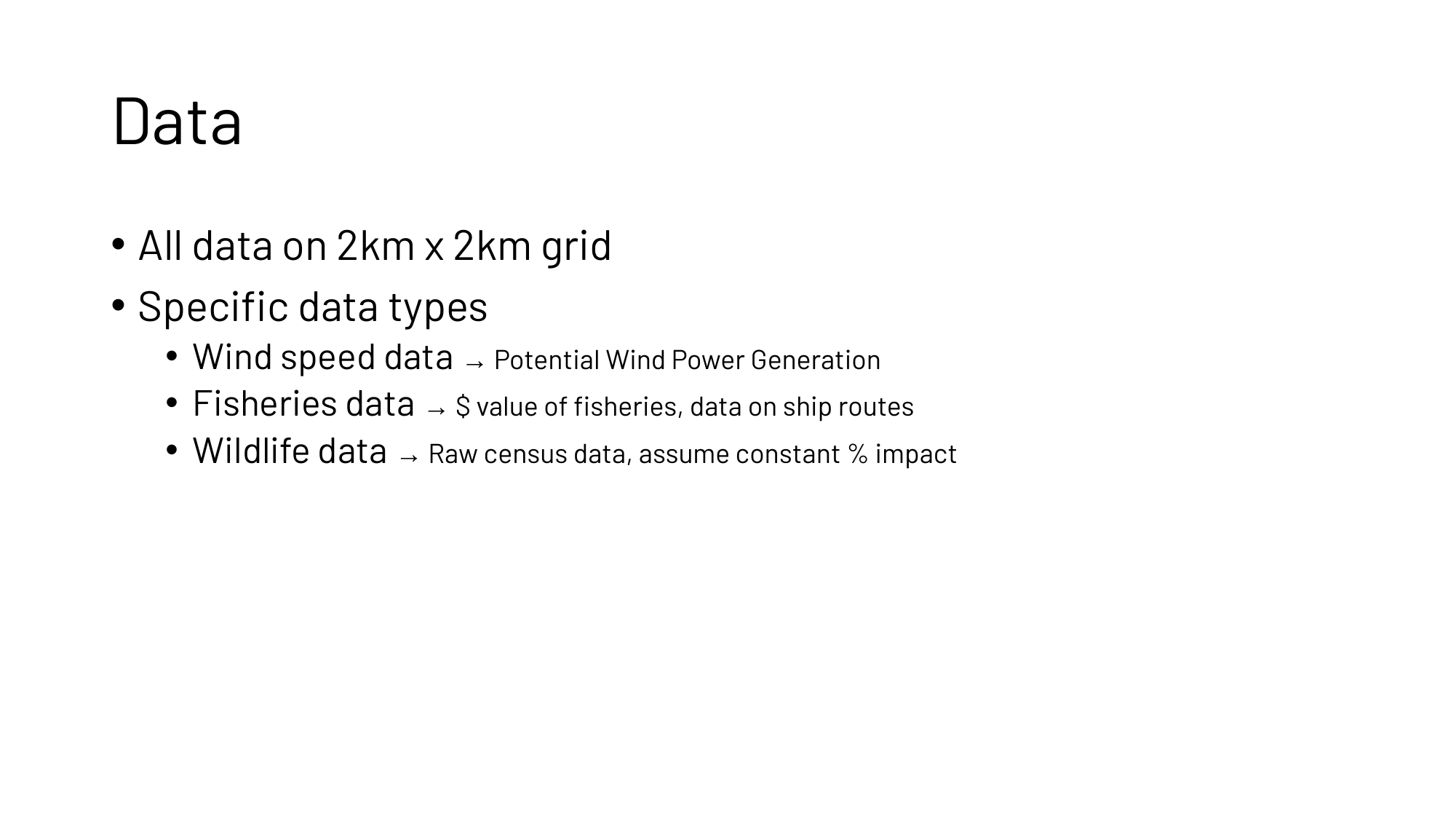

# Data
All data on 2km x 2km grid
Specific data types
Wind speed data → Potential Wind Power Generation
Fisheries data → $ value of fisheries, data on ship routes
Wildlife data → Raw census data, assume constant % impact